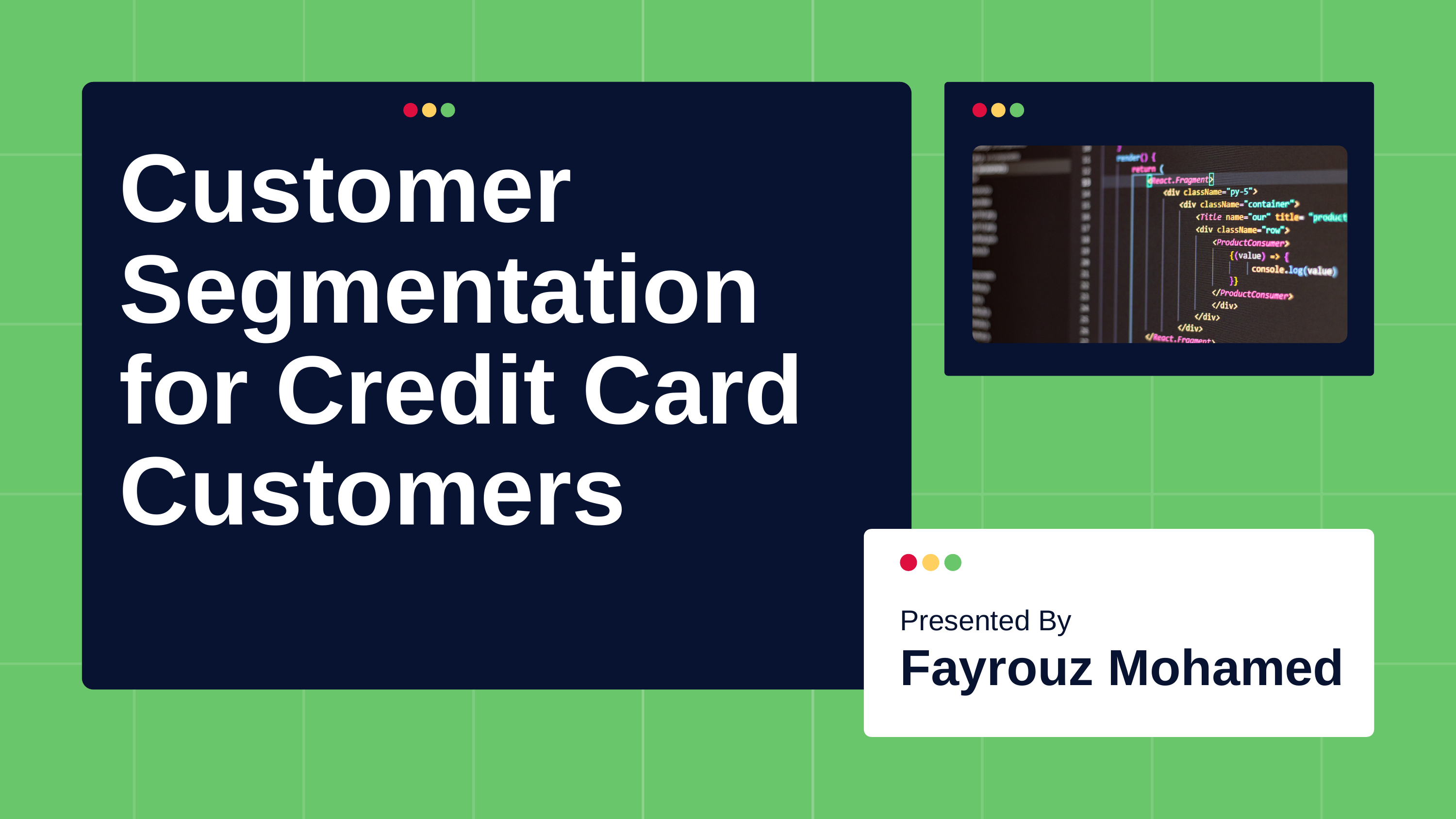

Customer Segmentation for Credit Card Customers

Presented By
Fayrouz Mohamed